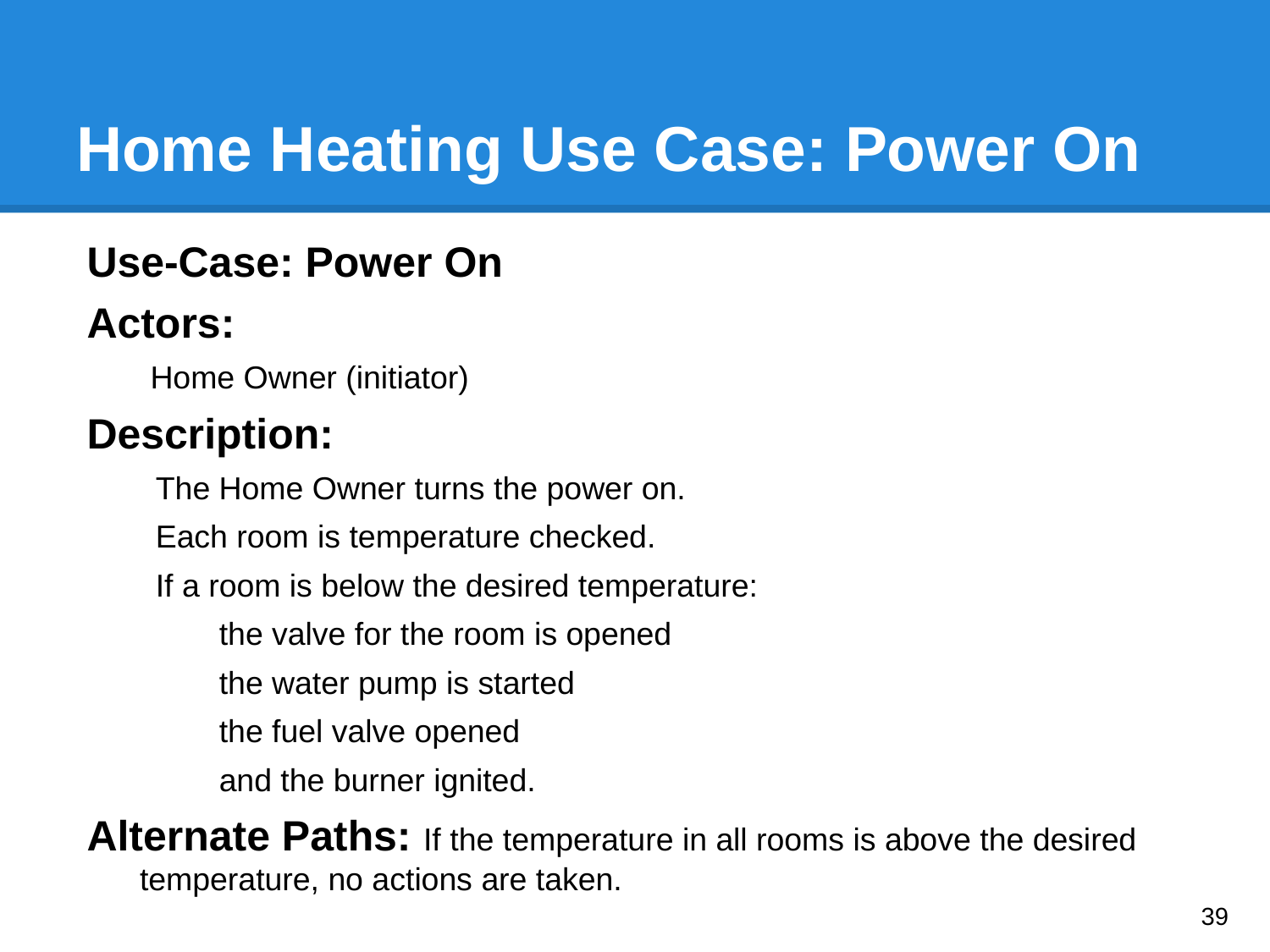

# Home Heating Use Case: Power On
Use-Case: Power On
Actors:
Home Owner (initiator)
Description:
The Home Owner turns the power on.
Each room is temperature checked.
If a room is below the desired temperature:
the valve for the room is opened
the water pump is started
the fuel valve opened
and the burner ignited.
Alternate Paths: If the temperature in all rooms is above the desired temperature, no actions are taken.

39